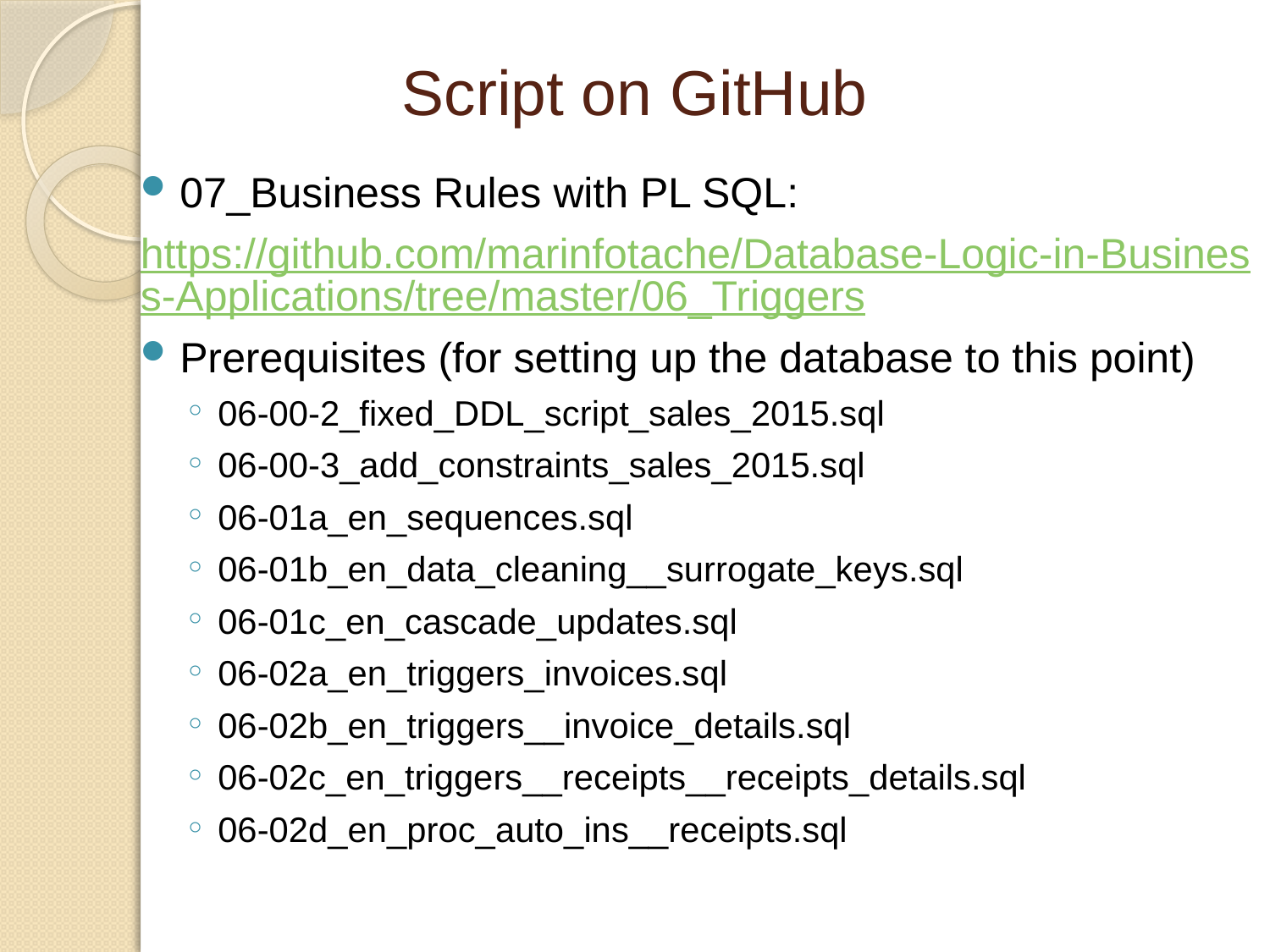

# Script on GitHub
07_Business Rules with PL SQL:
https://github.com/marinfotache/Database-Logic-in-Business-Applications/tree/master/06_Triggers
Prerequisites (for setting up the database to this point)
06-00-2_fixed_DDL_script_sales_2015.sql
06-00-3_add_constraints_sales_2015.sql
06-01a_en_sequences.sql
06-01b_en_data_cleaning__surrogate_keys.sql
06-01c_en_cascade_updates.sql
06-02a_en_triggers_invoices.sql
06-02b_en_triggers__invoice_details.sql
06-02c_en_triggers__receipts__receipts_details.sql
06-02d_en_proc_auto_ins__receipts.sql